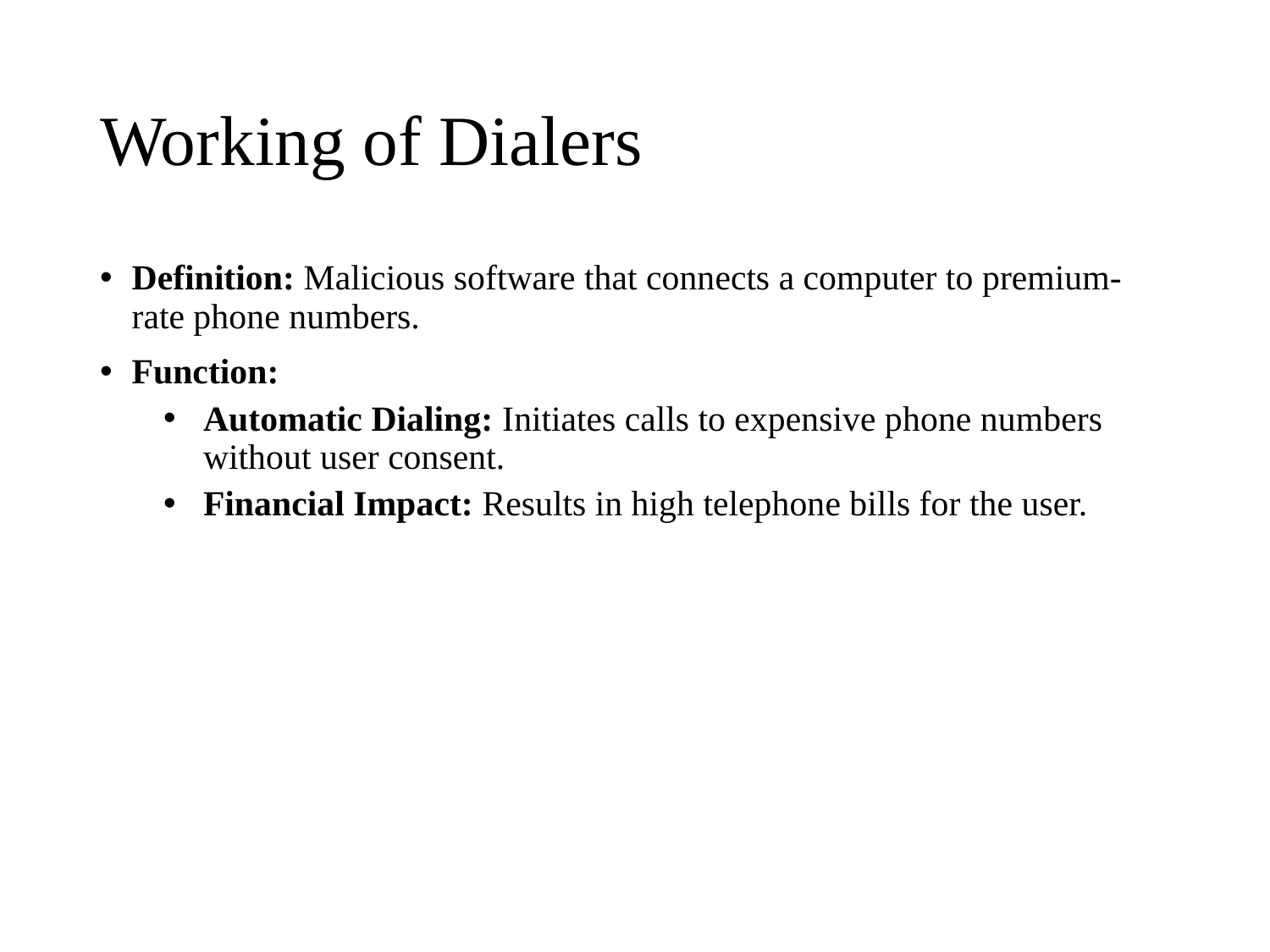

# Working of Dialers
Definition: Malicious software that connects a computer to premium-rate phone numbers.
Function:
Automatic Dialing: Initiates calls to expensive phone numbers without user consent.
Financial Impact: Results in high telephone bills for the user.